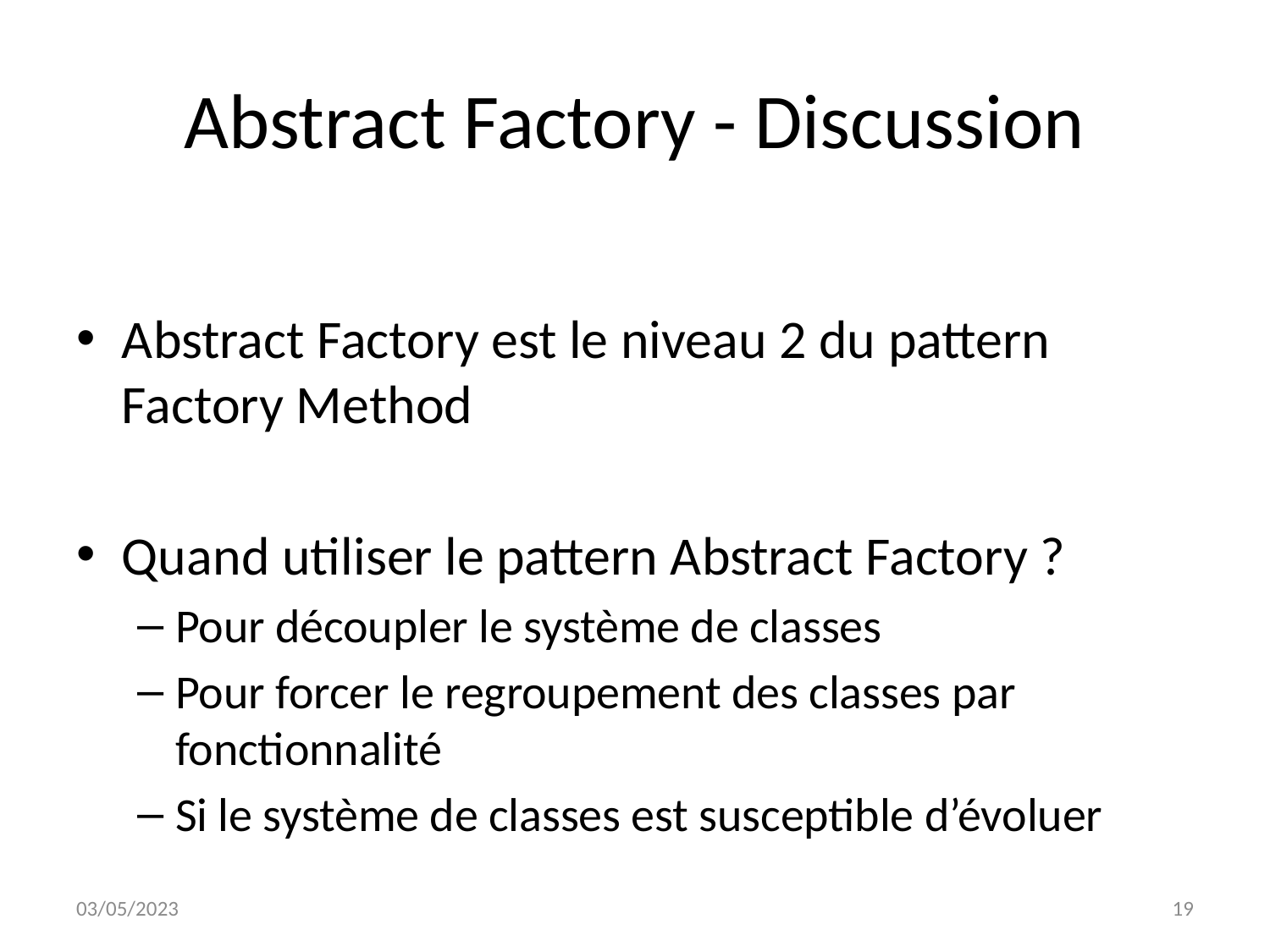

# Abstract Factory - Discussion

Abstract Factory est le niveau 2 du pattern Factory Method

Quand utiliser le pattern Abstract Factory ?
Pour découpler le système de classes
Pour forcer le regroupement des classes par fonctionnalité
Si le système de classes est susceptible d’évoluer
03/05/2023
19